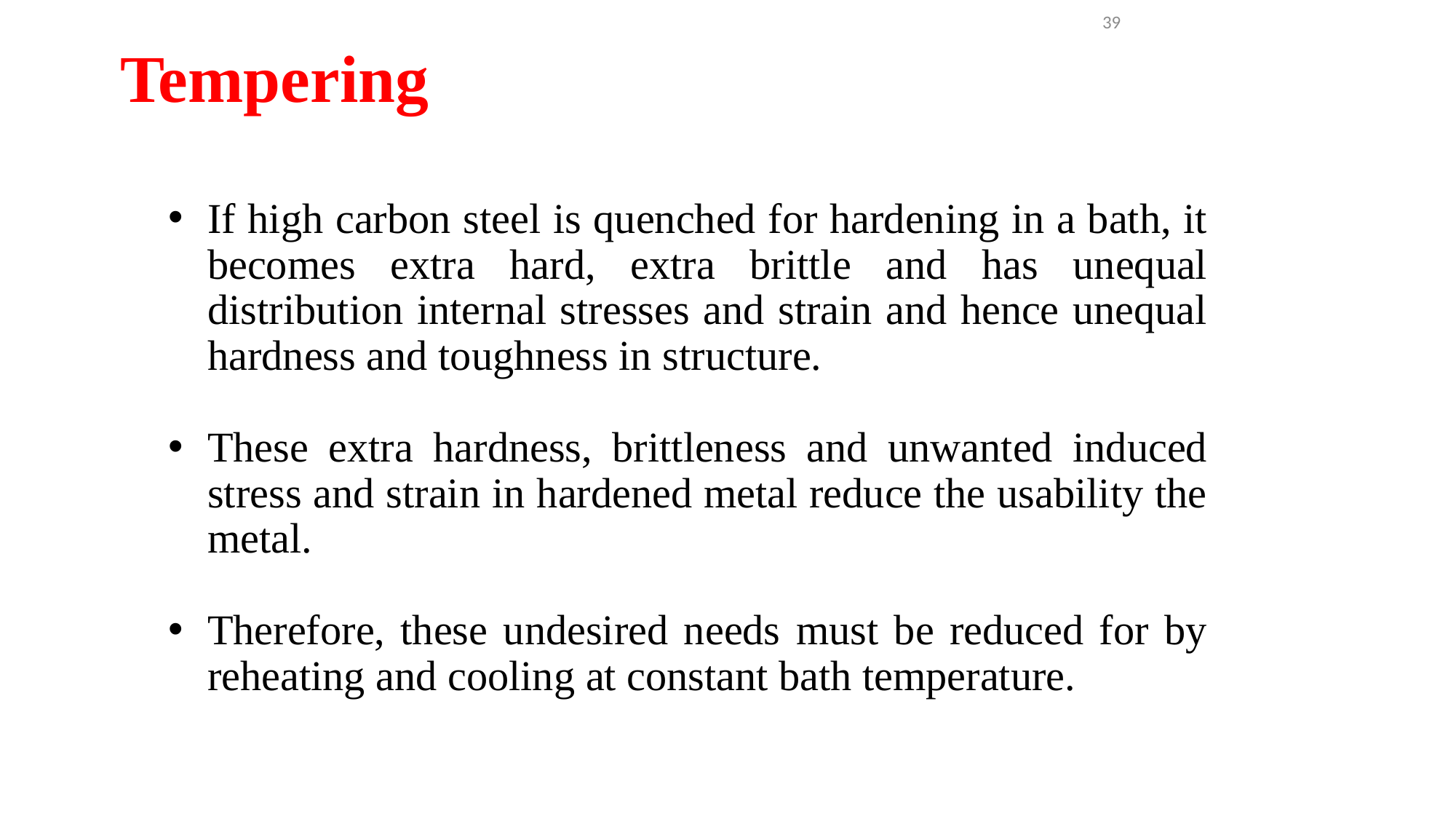

39
# Tempering
If high carbon steel is quenched for hardening in a bath, it becomes extra hard, extra brittle and has unequal distribution internal stresses and strain and hence unequal hardness and toughness in structure.

These extra hardness, brittleness and unwanted induced stress and strain in hardened metal reduce the usability the metal.

Therefore, these undesired needs must be reduced for by reheating and cooling at constant bath temperature.